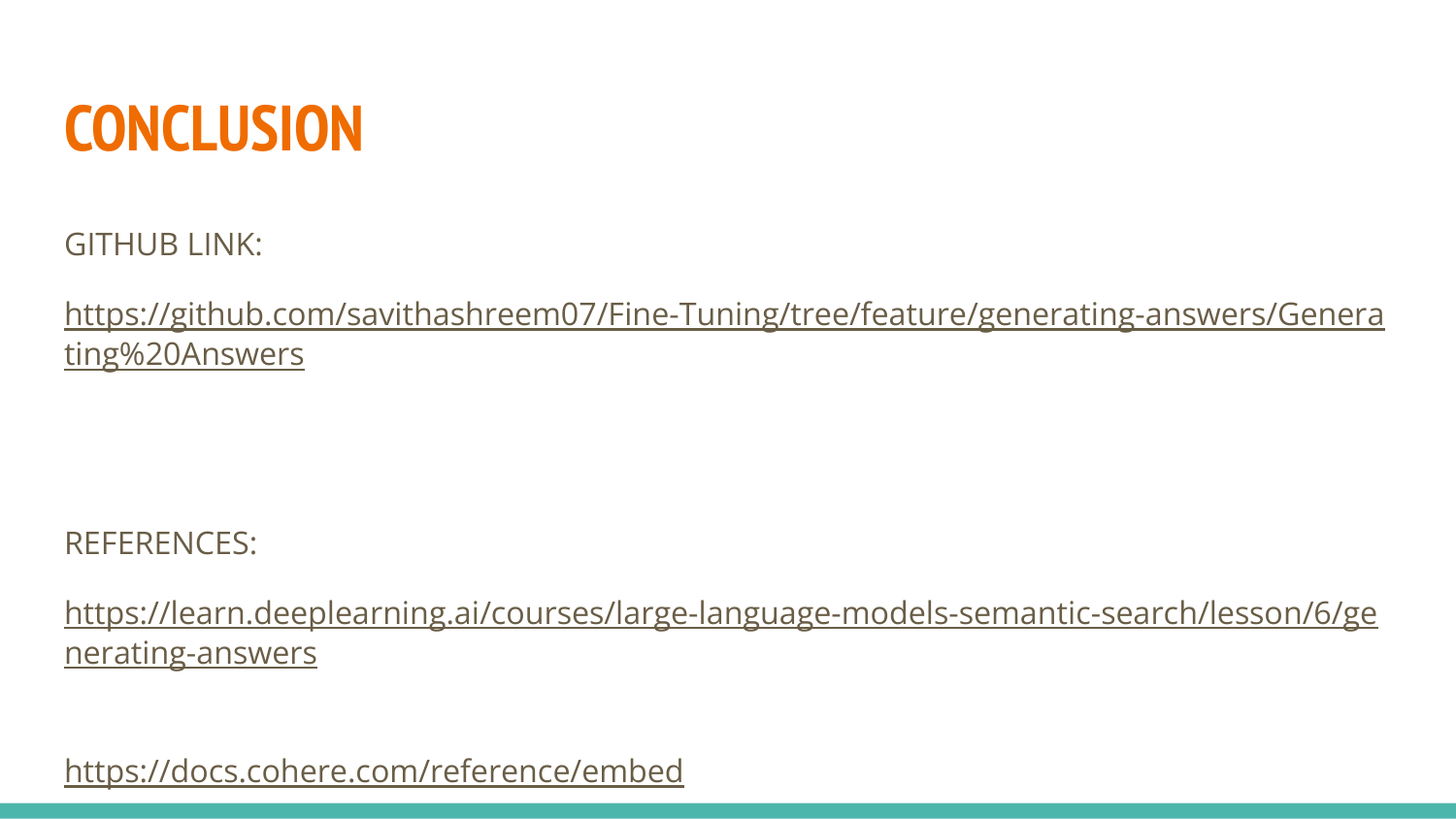

# CONCLUSION
GITHUB LINK:
https://github.com/savithashreem07/Fine-Tuning/tree/feature/generating-answers/Generating%20Answers

REFERENCES:
https://learn.deeplearning.ai/courses/large-language-models-semantic-search/lesson/6/generating-answers
https://docs.cohere.com/reference/embed